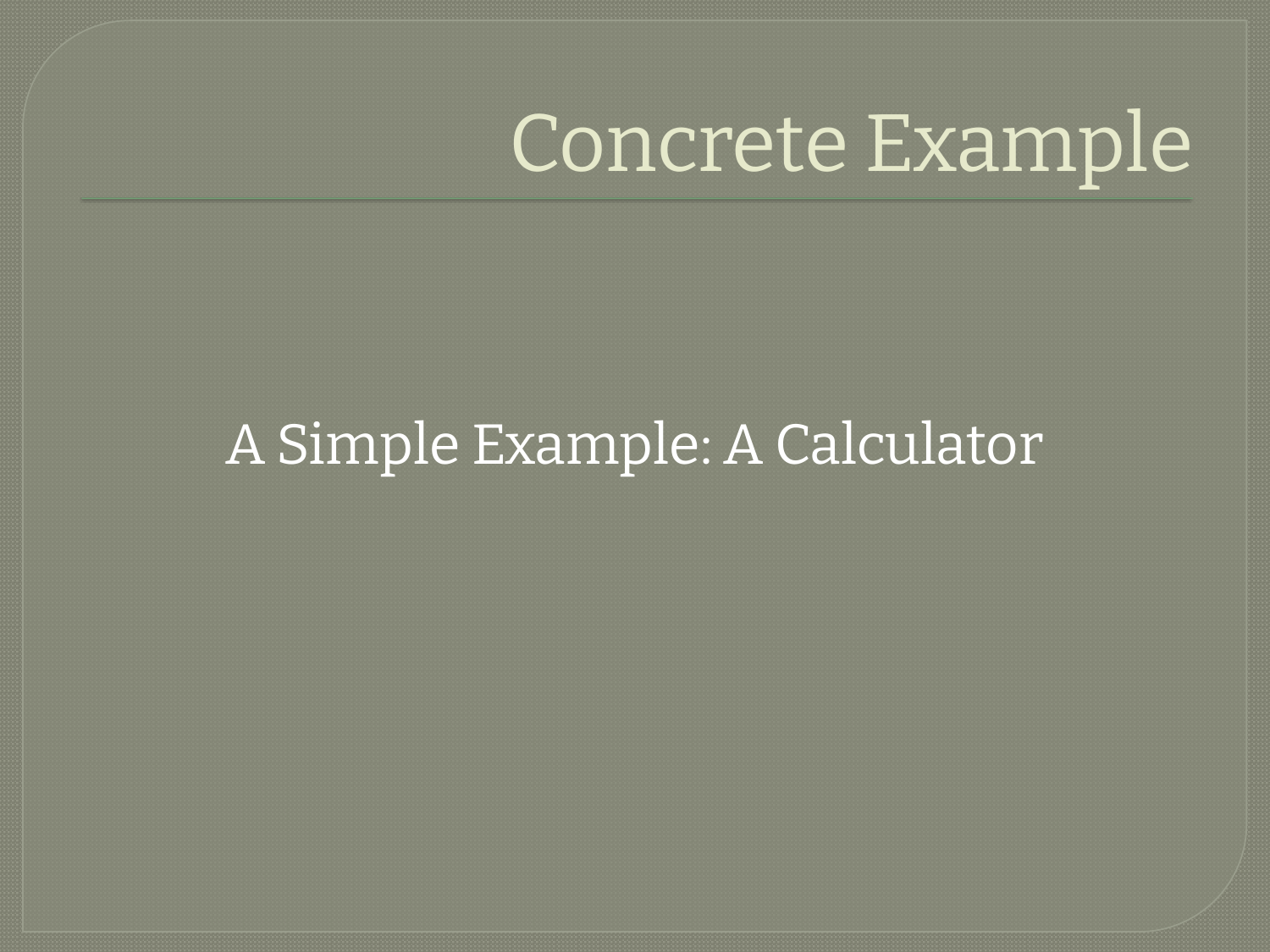

# Concrete Example
A Simple Example: A Calculator